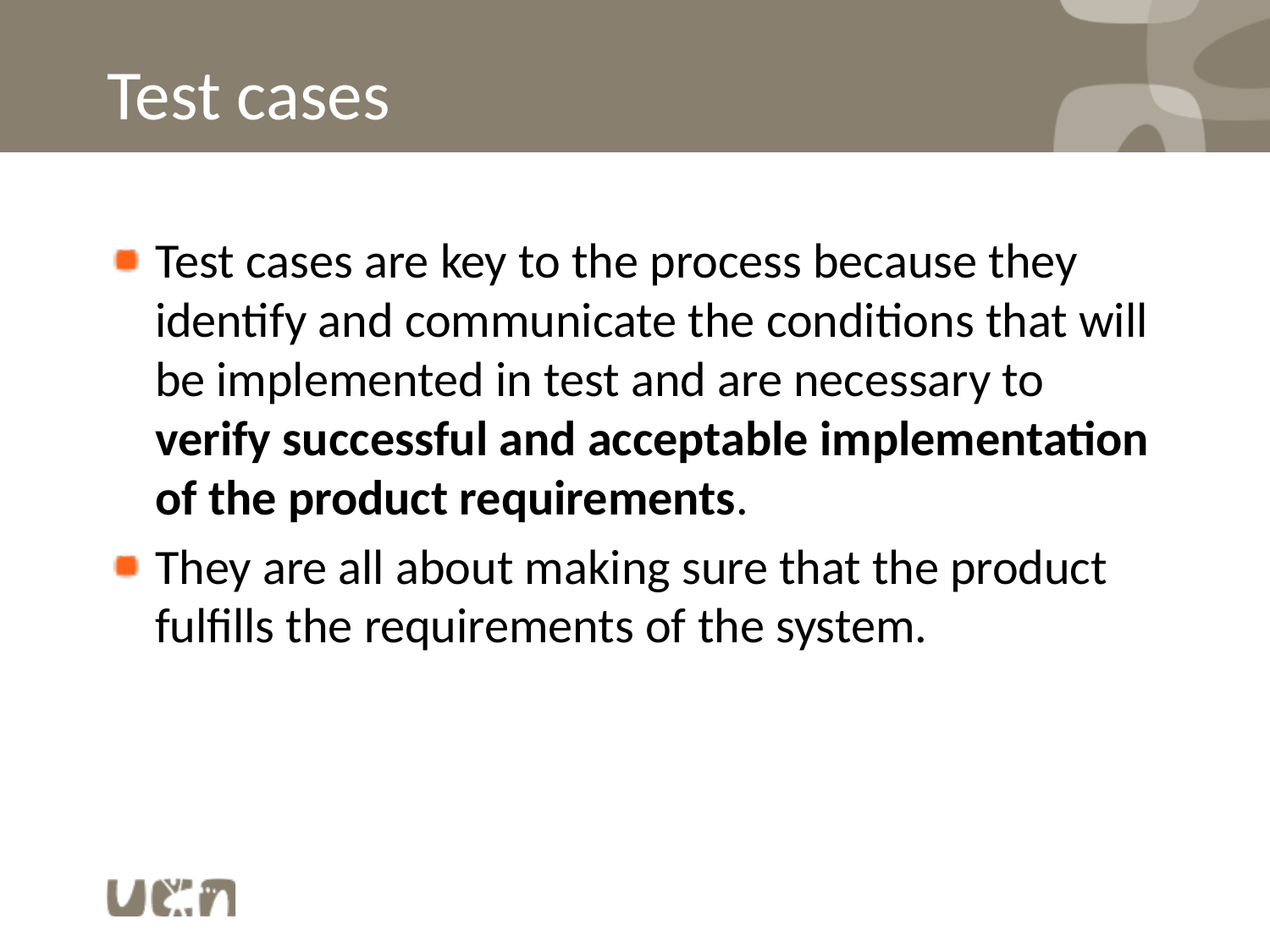

# Test cases
Test cases are key to the process because they identify and communicate the conditions that will be implemented in test and are necessary to verify successful and acceptable implementation of the product requirements.
They are all about making sure that the product fulfills the requirements of the system.